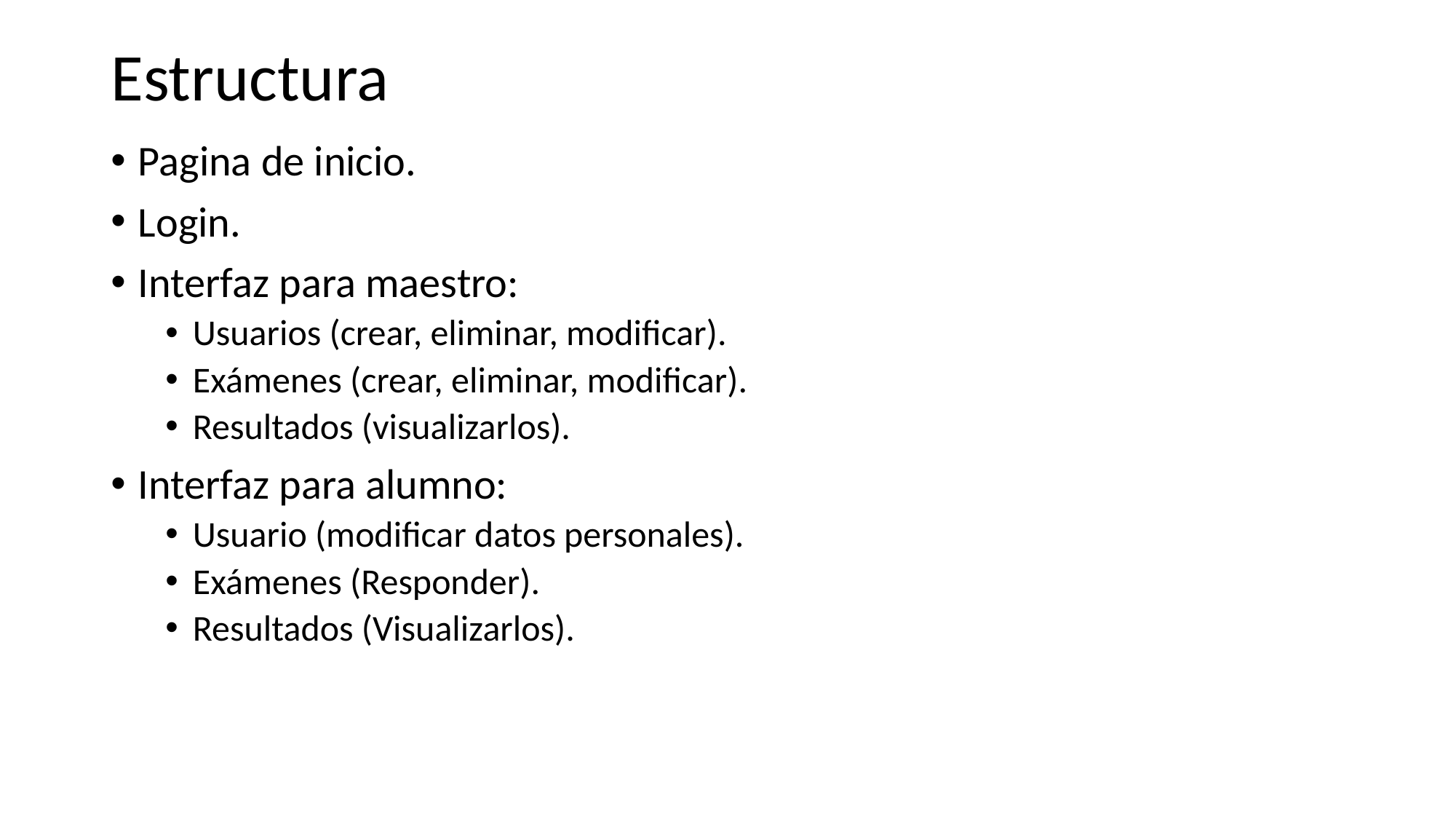

# Estructura
Pagina de inicio.
Login.
Interfaz para maestro:
Usuarios (crear, eliminar, modificar).
Exámenes (crear, eliminar, modificar).
Resultados (visualizarlos).
Interfaz para alumno:
Usuario (modificar datos personales).
Exámenes (Responder).
Resultados (Visualizarlos).